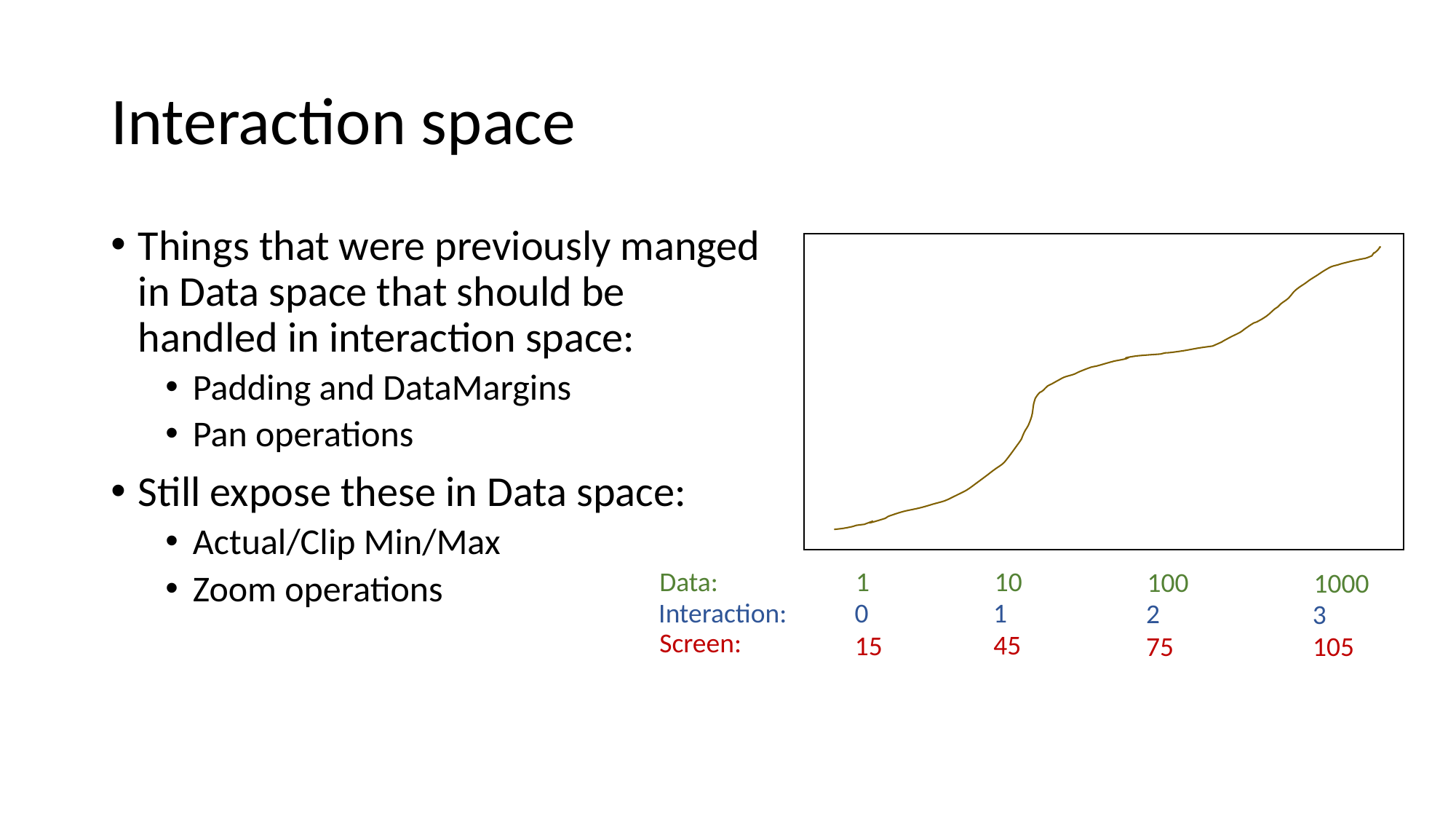

# Interaction space
Things that were previously manged in Data space that should be handled in interaction space:
Padding and DataMargins
Pan operations
Still expose these in Data space:
Actual/Clip Min/Max
Zoom operations

Data:
10
1
100
1000
Interaction:
1
0
2
3
Screen:
45
15
75
105